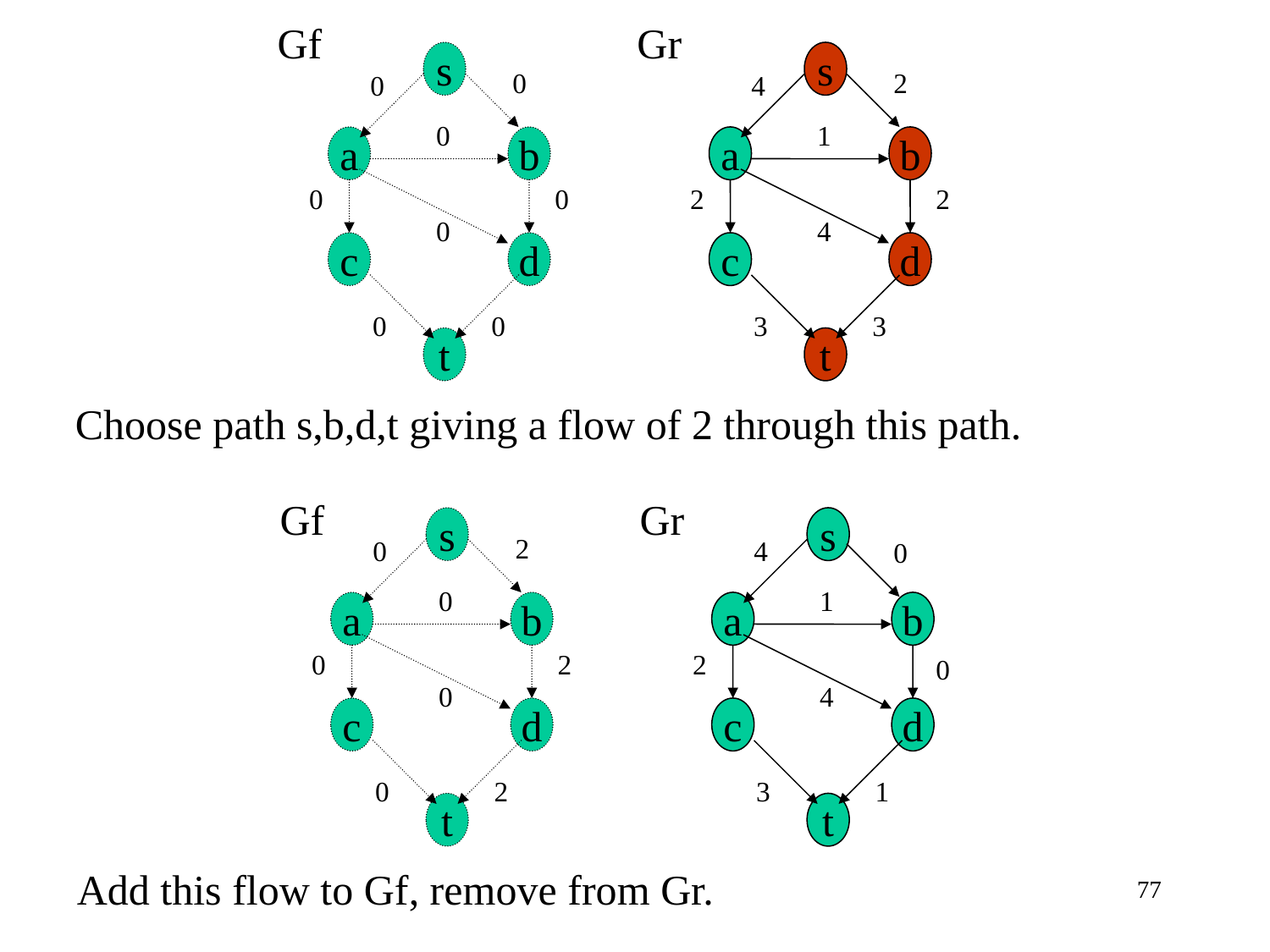

Gf
Gr
s
s
0
2
0
4

0
1
a
b
a
b

0
0
2
2

0
4
c
d
c
d

0
0
3
3
t
t
Choose path s,b,d,t giving a flow of 2 through this path.
Gf
Gr
s
s
2
0
4
0

0
1
a
b
a
b

0
2
2

0
0
4
c
d
c
d

0
2
3
1
t
t
Add this flow to Gf, remove from Gr.
77